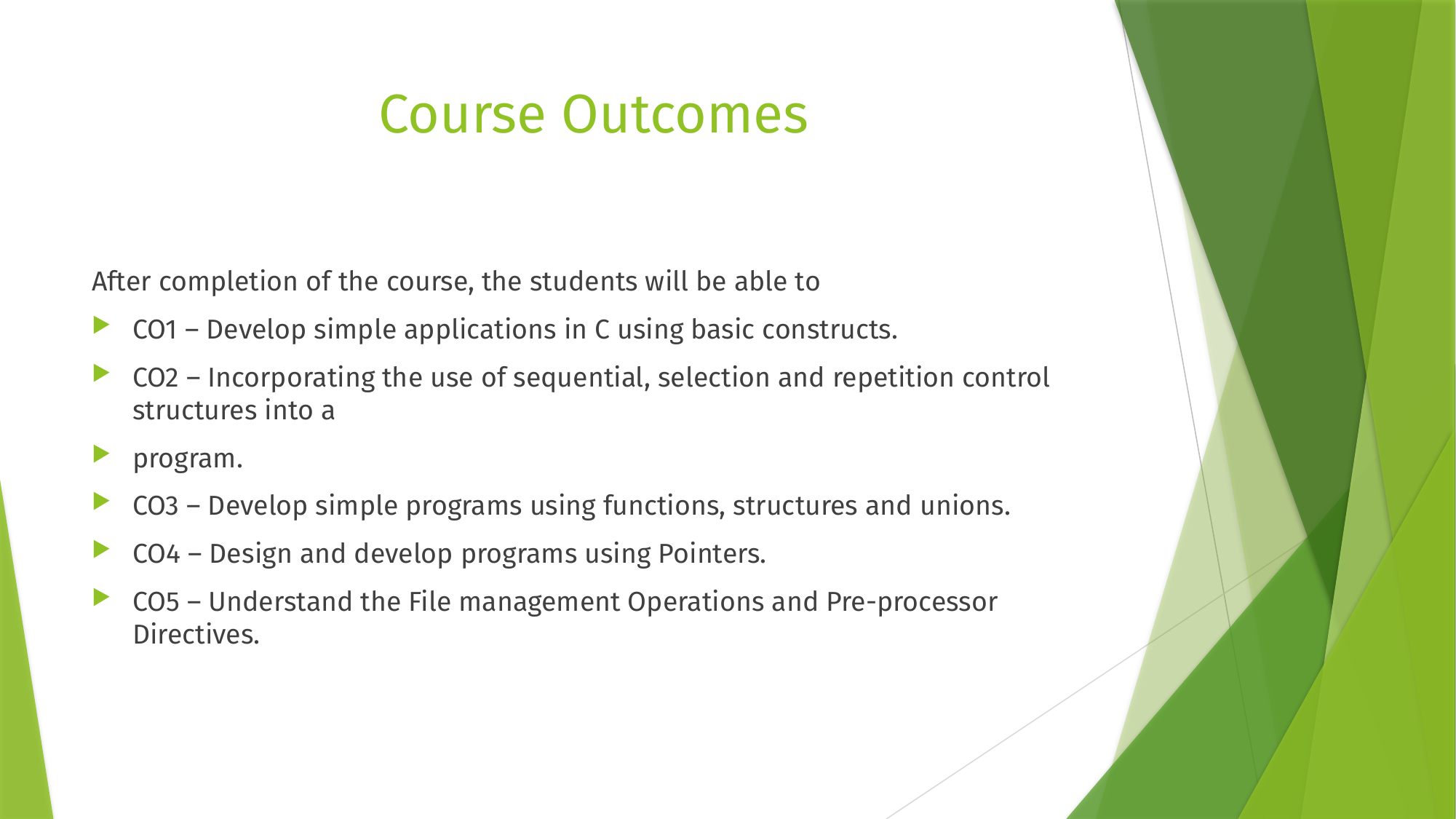

# Course Outcomes
After completion of the course, the students will be able to
CO1 – Develop simple applications in C using basic constructs.
CO2 – Incorporating the use of sequential, selection and repetition control structures into a
program.
CO3 – Develop simple programs using functions, structures and unions.
CO4 – Design and develop programs using Pointers.
CO5 – Understand the File management Operations and Pre-processor Directives.